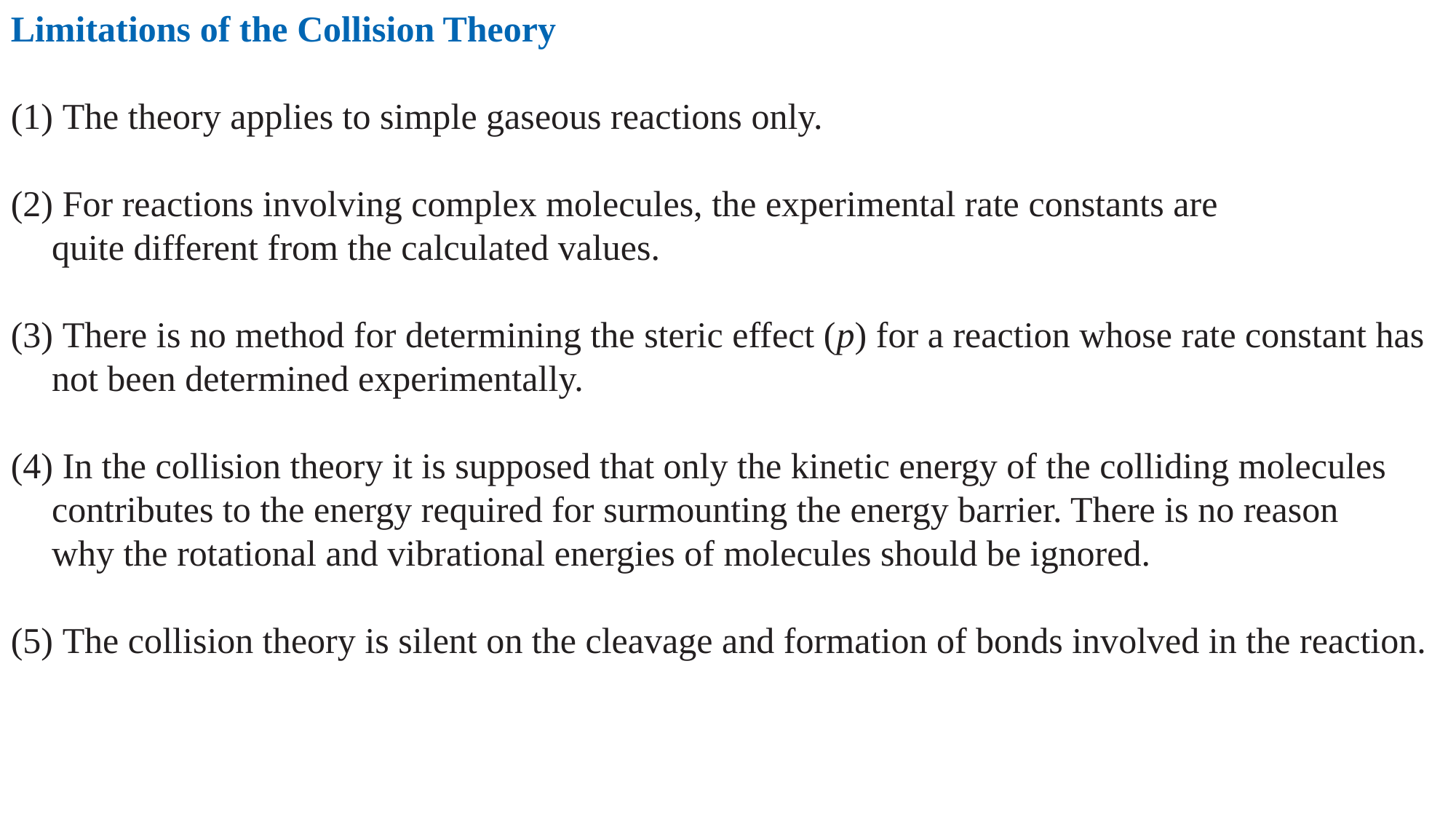

Limitations of the Collision Theory

 The theory applies to simple gaseous reactions only.

 For reactions involving complex molecules, the experimental rate constants are
quite different from the calculated values.
 There is no method for determining the steric effect (p) for a reaction whose rate constant has
not been determined experimentally.

 In the collision theory it is supposed that only the kinetic energy of the colliding molecules
contributes to the energy required for surmounting the energy barrier. There is no reason
why the rotational and vibrational energies of molecules should be ignored.

 The collision theory is silent on the cleavage and formation of bonds involved in the reaction.